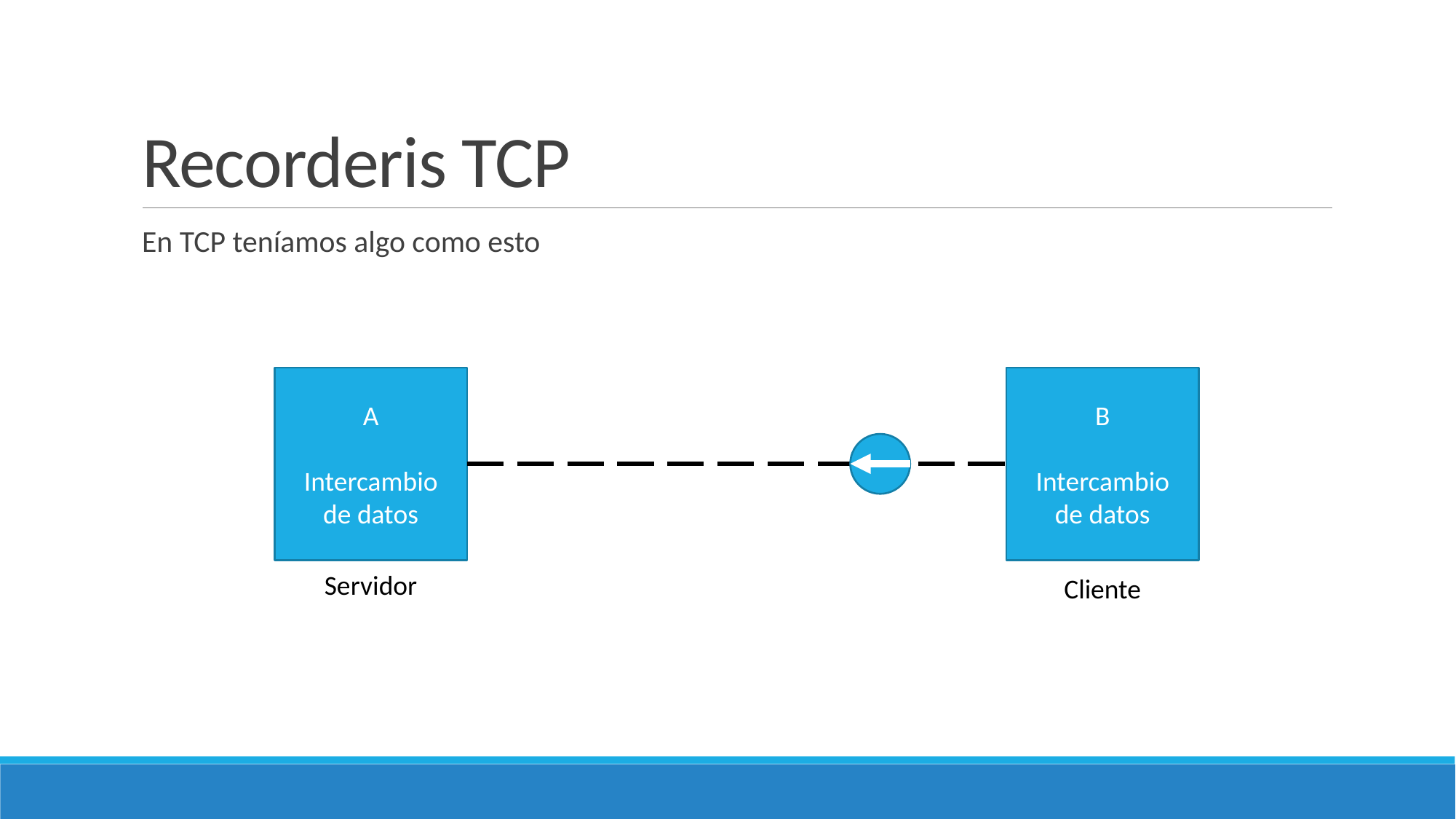

# Recorderis TCP
En TCP teníamos algo como esto
B

Intercambio
de datos
A

Intercambio
de datos

Servidor
Cliente